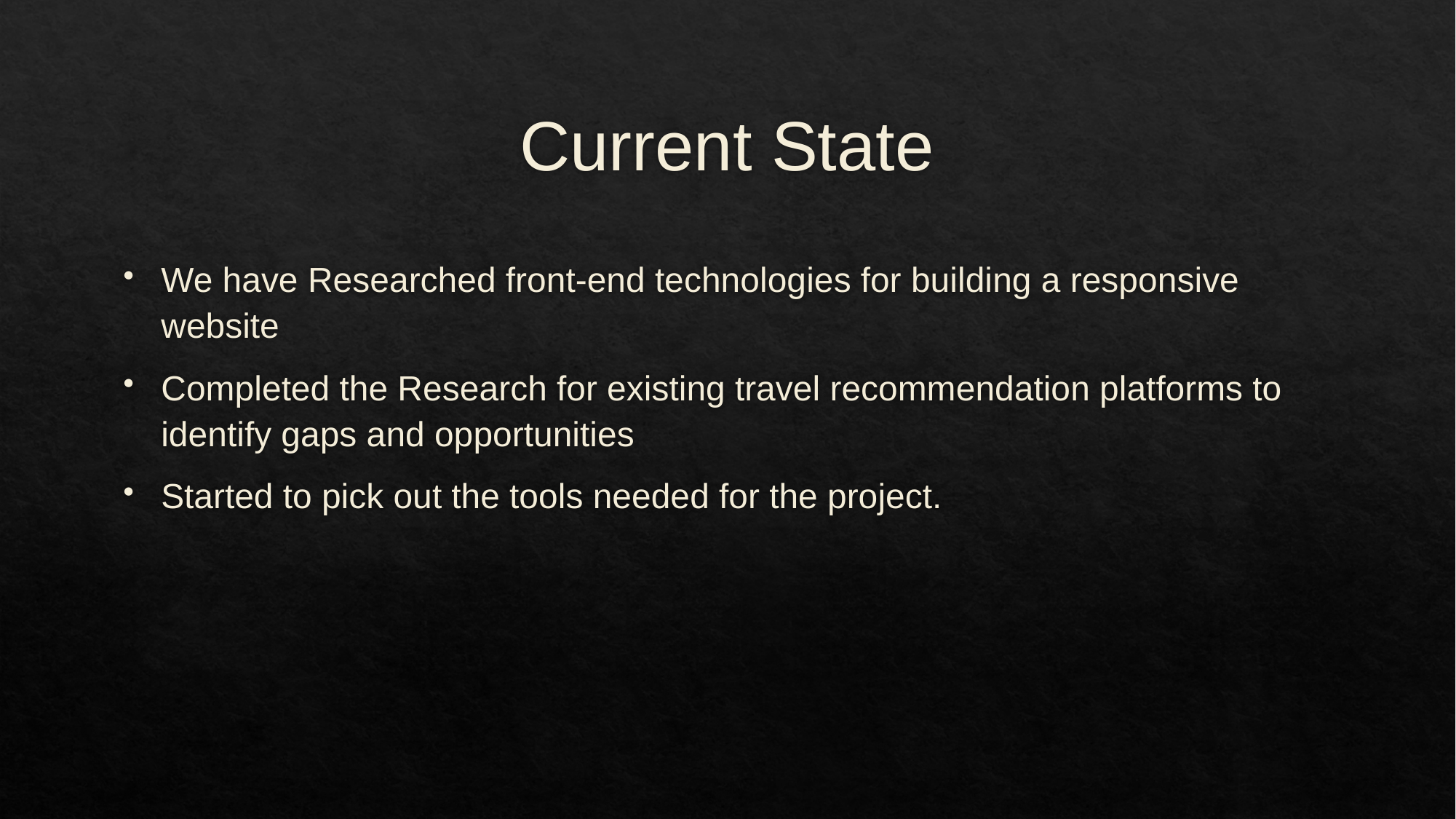

# Current State
We have Researched front-end technologies for building a responsive website
Completed the Research for existing travel recommendation platforms to identify gaps and opportunities
Started to pick out the tools needed for the project.